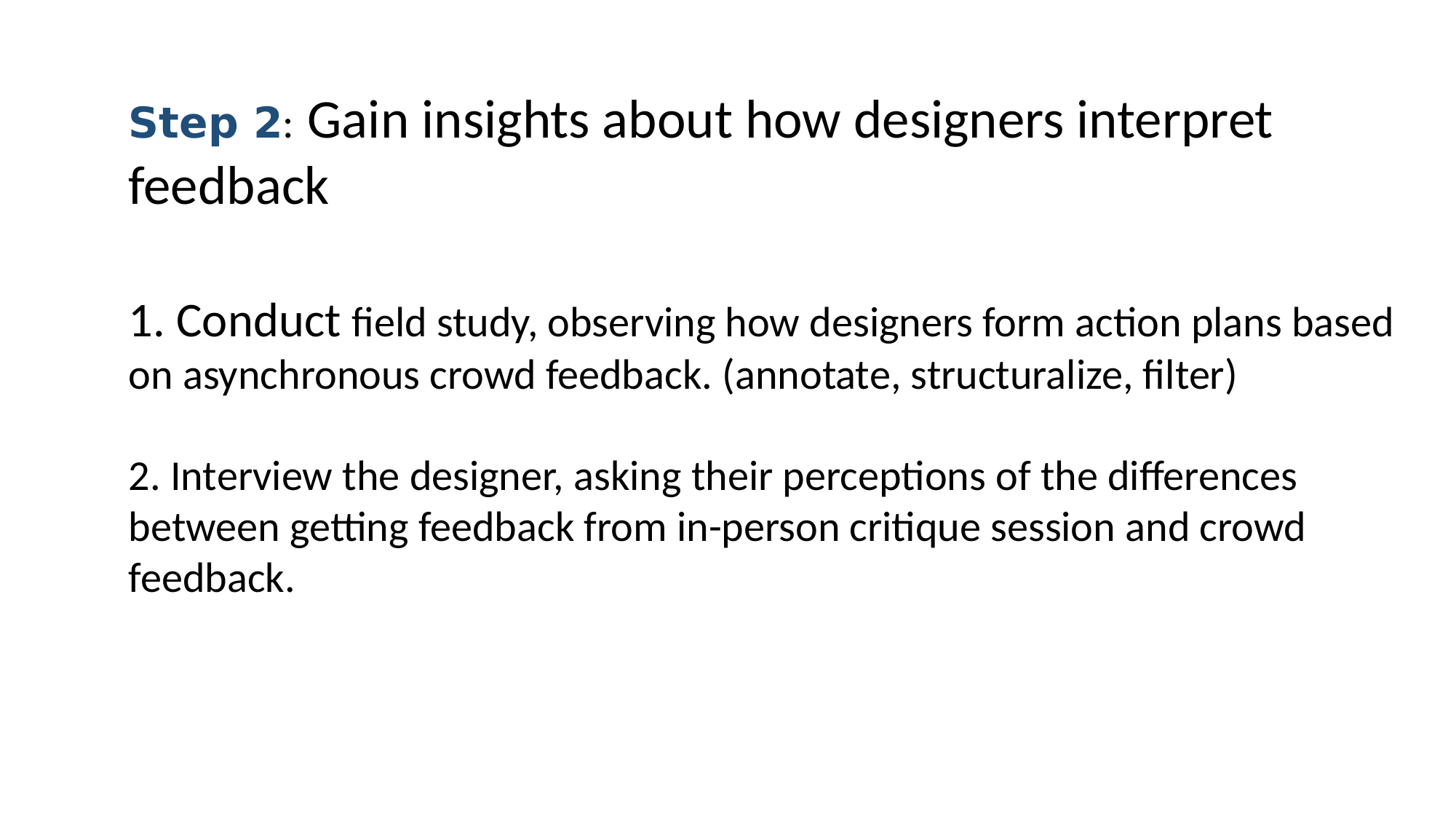

Step 2: Gain insights about how designers interpret feedback
1. Conduct field study, observing how designers form action plans based on asynchronous crowd feedback. (annotate, structuralize, filter)
2. Interview the designer, asking their perceptions of the differences between getting feedback from in-person critique session and crowd feedback.